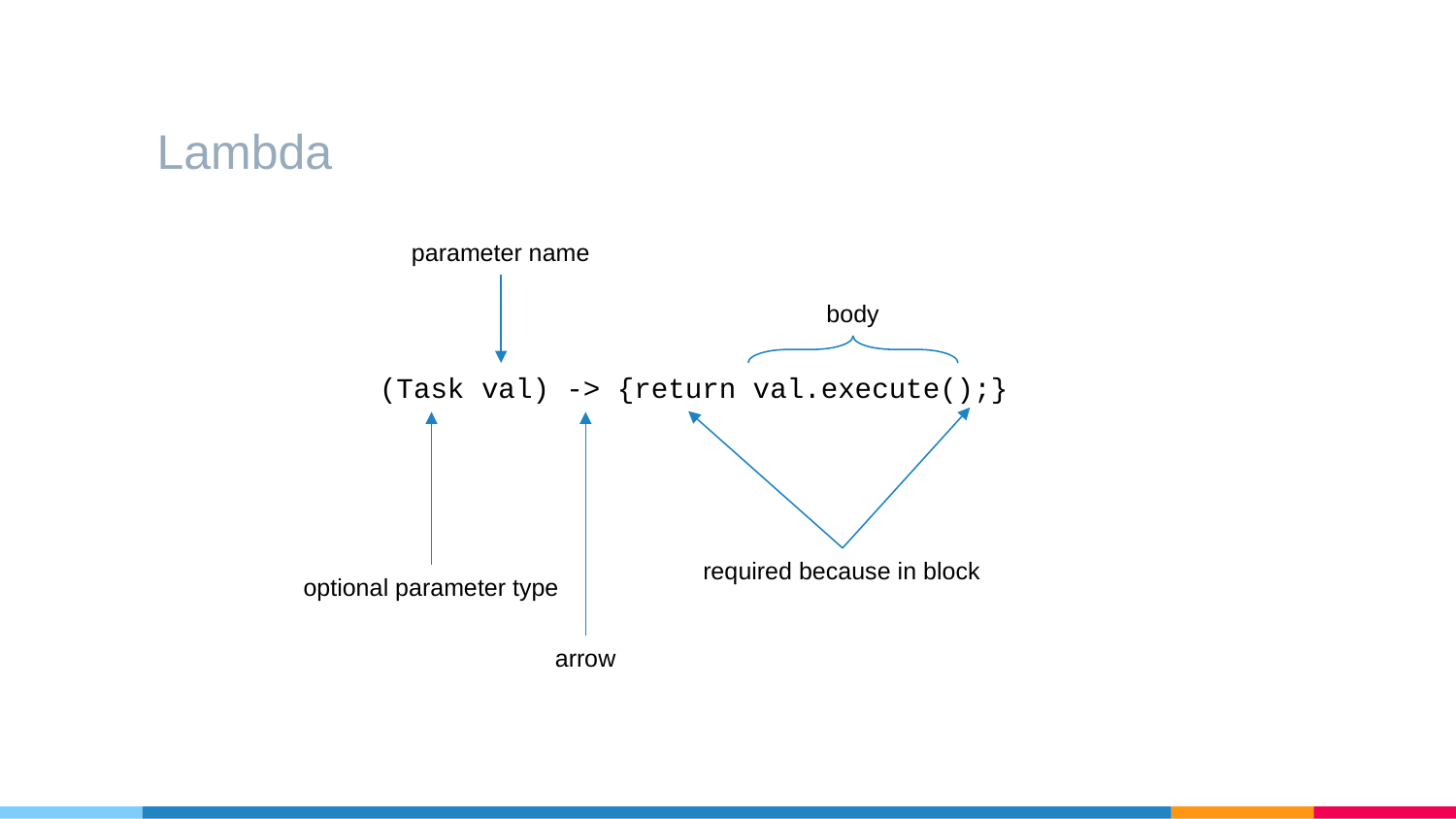

# Lambda
parameter name

(Task val) -> {return val.execute();}
optional parameter type
arrow
body
required because in block